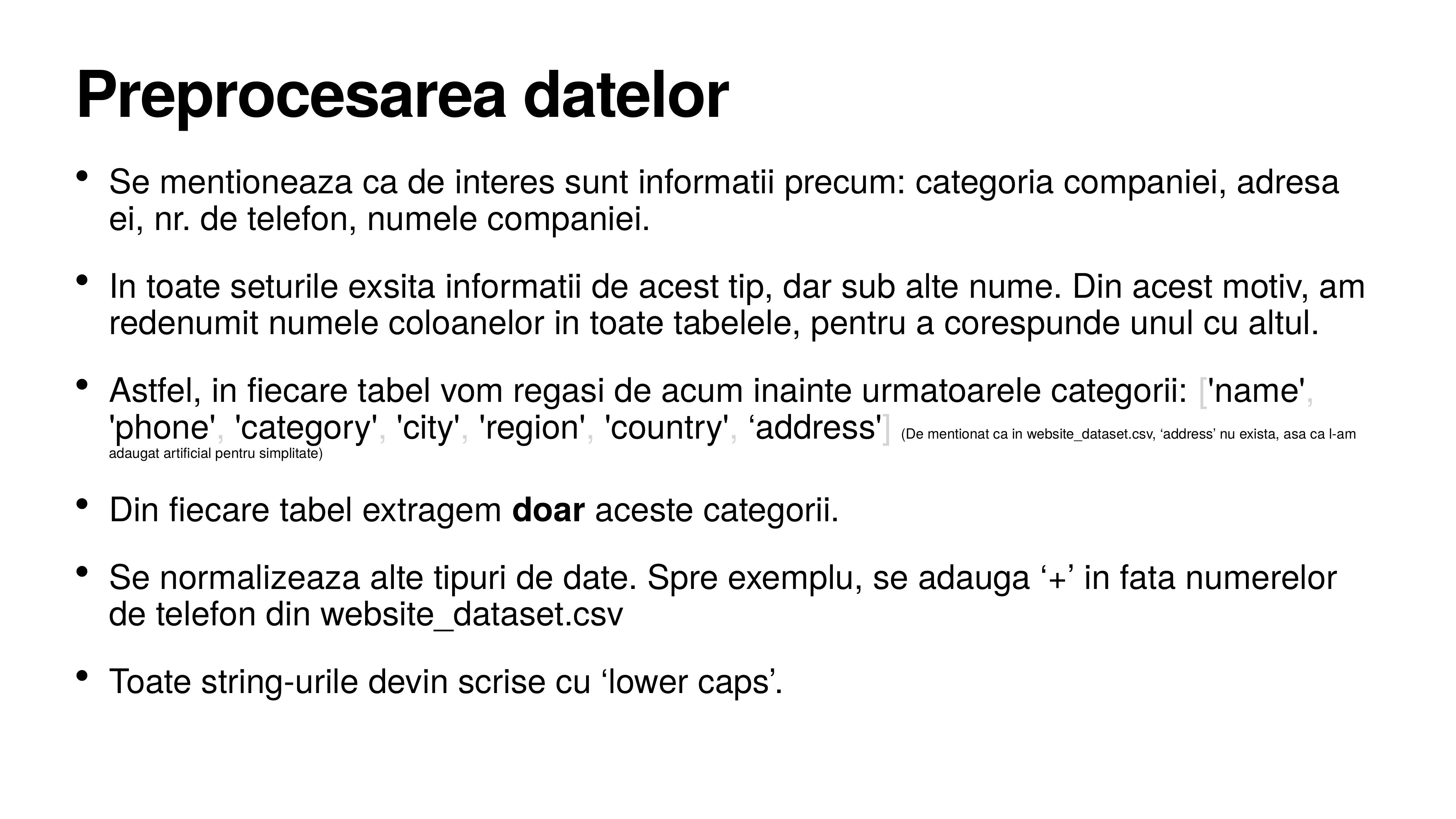

# Preprocesarea datelor
Se mentioneaza ca de interes sunt informatii precum: categoria companiei, adresa ei, nr. de telefon, numele companiei.
In toate seturile exsita informatii de acest tip, dar sub alte nume. Din acest motiv, am redenumit numele coloanelor in toate tabelele, pentru a corespunde unul cu altul.
Astfel, in fiecare tabel vom regasi de acum inainte urmatoarele categorii: ['name', 'phone', 'category', 'city', 'region', 'country', ‘address'] (De mentionat ca in website_dataset.csv, ‘address’ nu exista, asa ca l-am adaugat artificial pentru simplitate)
Din fiecare tabel extragem doar aceste categorii.
Se normalizeaza alte tipuri de date. Spre exemplu, se adauga ‘+’ in fata numerelor de telefon din website_dataset.csv
Toate string-urile devin scrise cu ‘lower caps’.